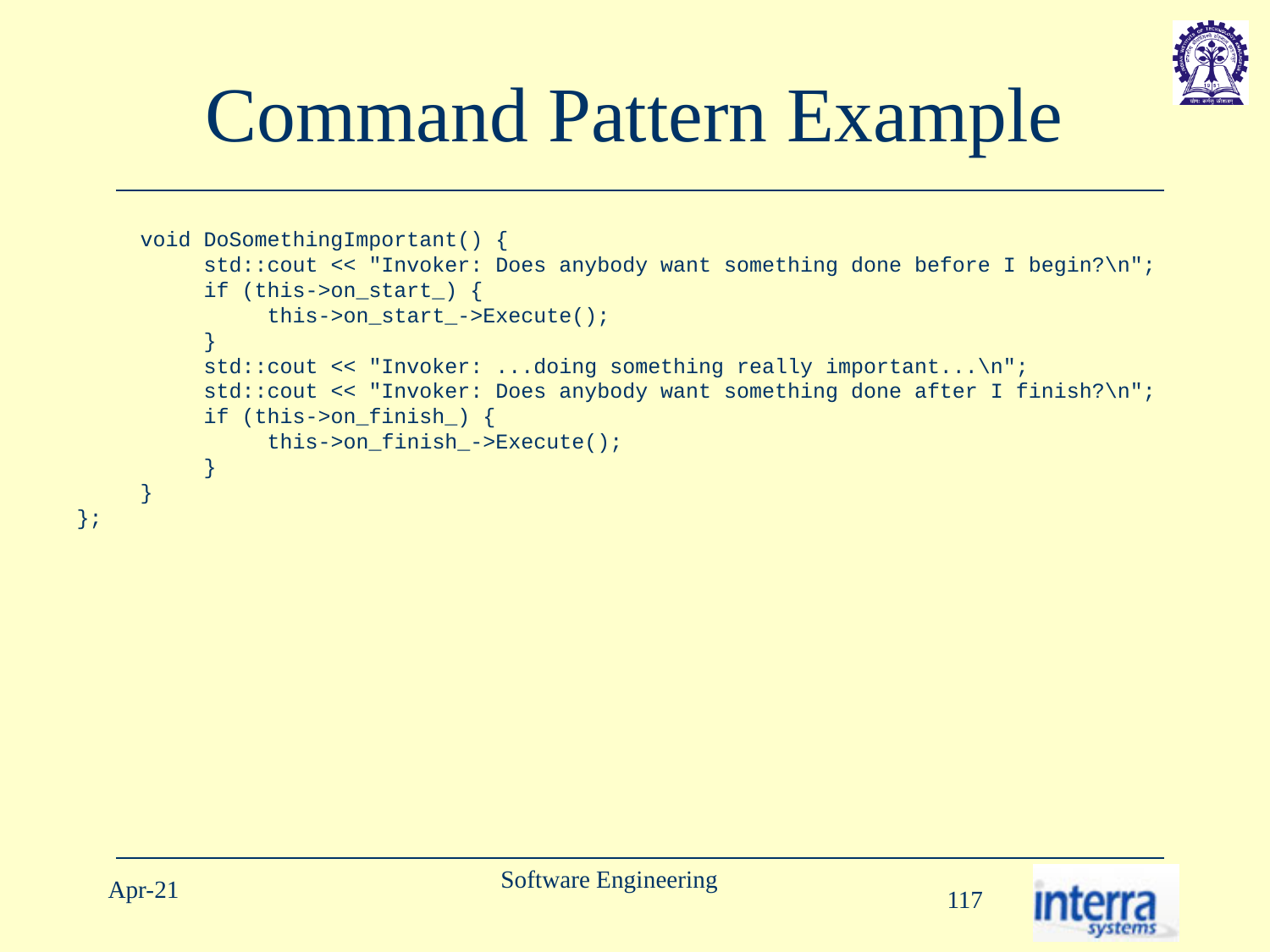

# Command Pattern Example
void DoSomethingImportant() {
std::cout << "Invoker: Does anybody want something done before I begin?\n";
if (this->on_start_) {
this->on_start_->Execute();
}
std::cout << "Invoker: ...doing something really important...\n";
std::cout << "Invoker: Does anybody want something done after I finish?\n";
if (this->on_finish_) {
this->on_finish_->Execute();
}
}
};
Software Engineering
Apr-21